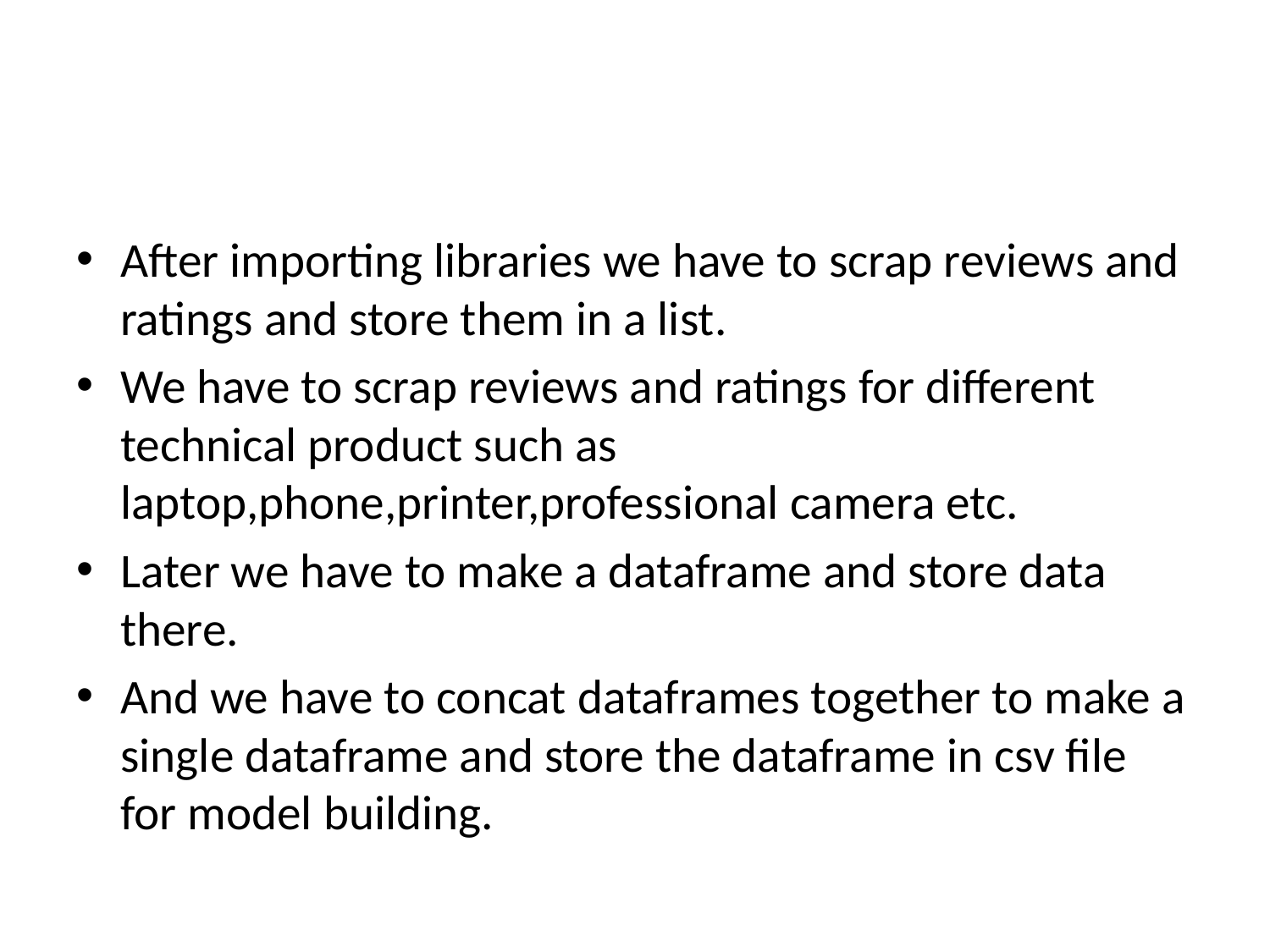

After importing libraries we have to scrap reviews and ratings and store them in a list.
We have to scrap reviews and ratings for different technical product such as laptop,phone,printer,professional camera etc.
Later we have to make a dataframe and store data there.
And we have to concat dataframes together to make a single dataframe and store the dataframe in csv file for model building.